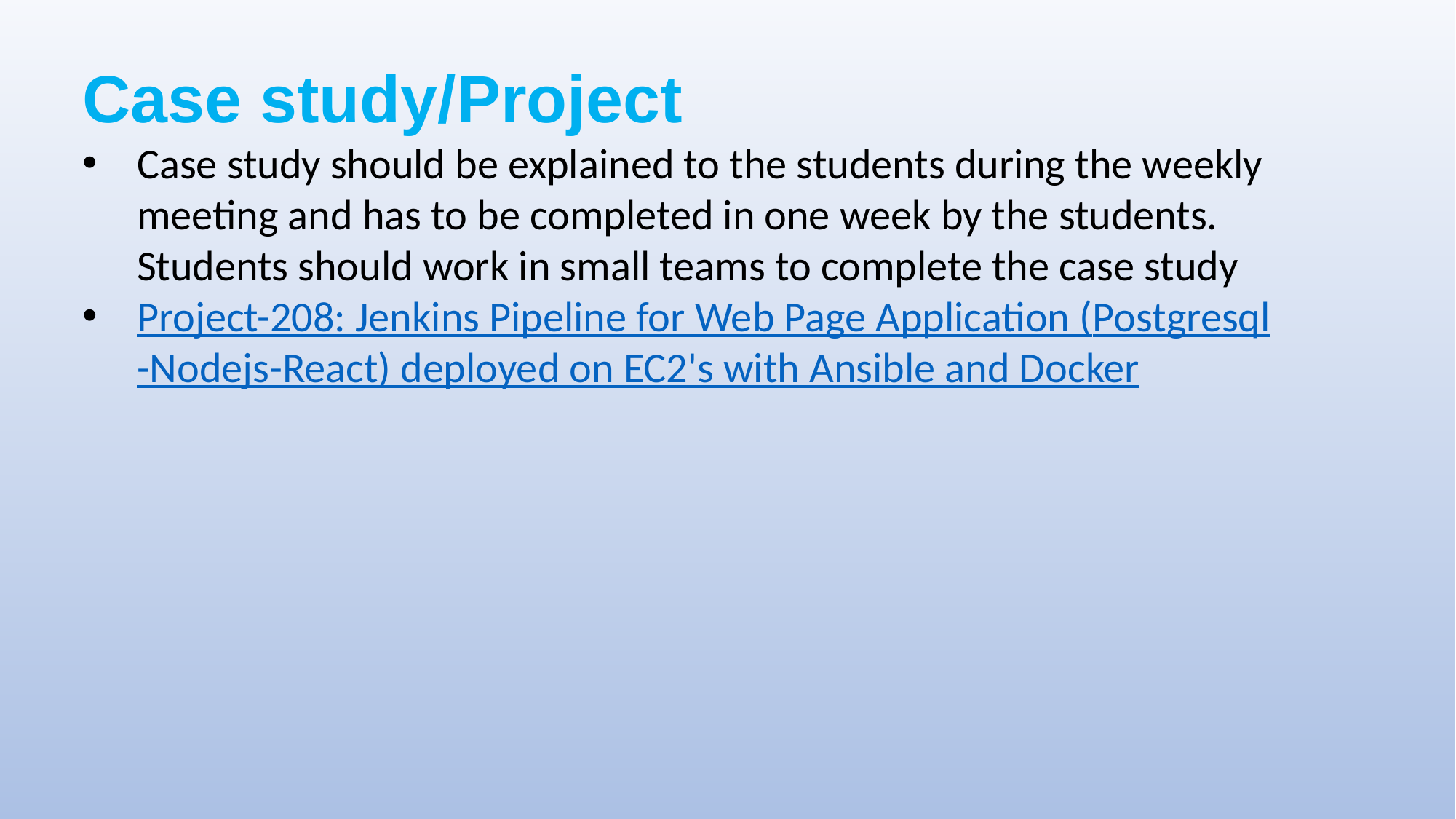

Case study/Project
Case study should be explained to the students during the weekly meeting and has to be completed in one week by the students. Students should work in small teams to complete the case study
Project-208: Jenkins Pipeline for Web Page Application (Postgresql-Nodejs-React) deployed on EC2's with Ansible and Docker